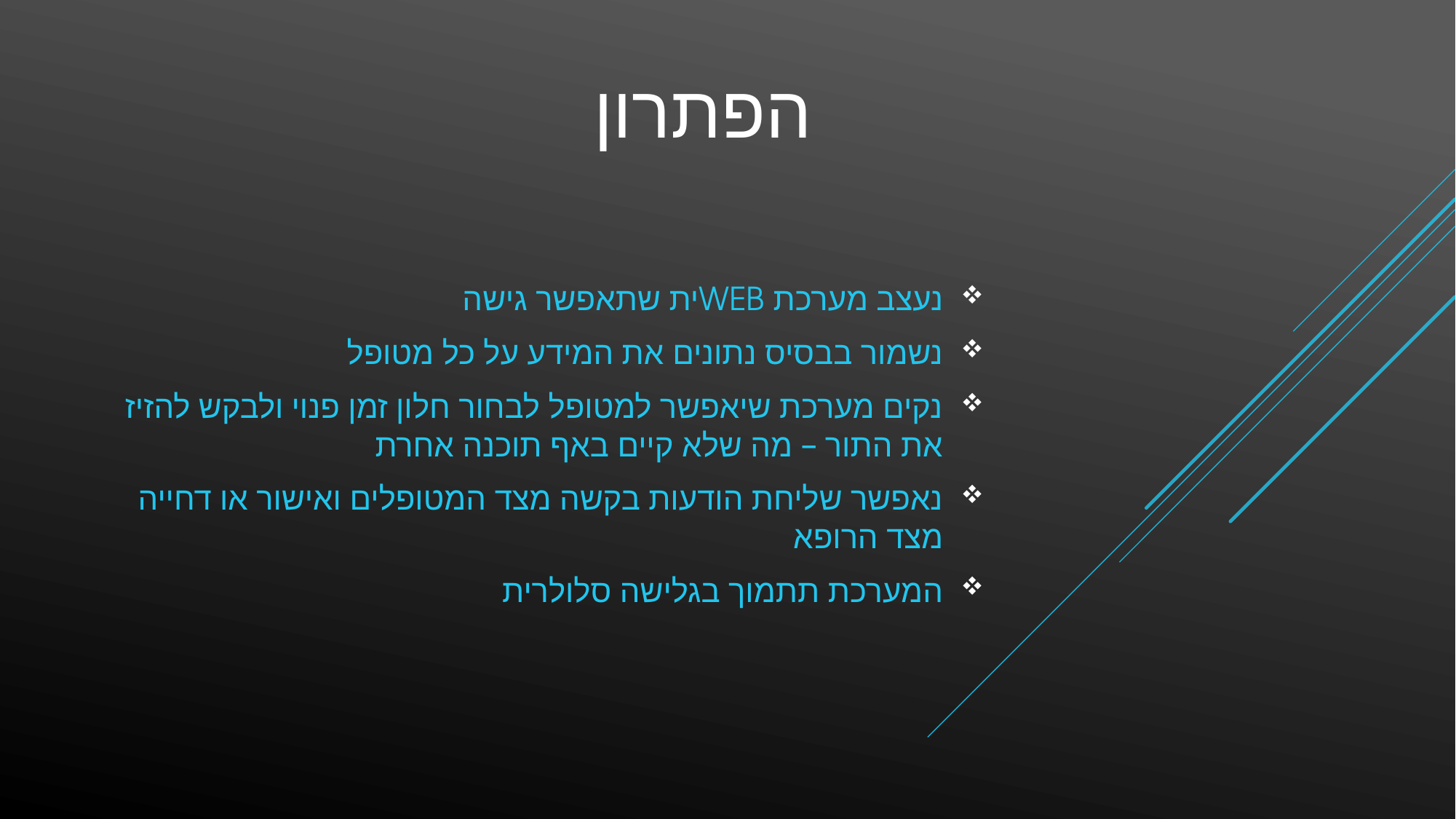

# הפתרון
נעצב מערכת WEBית שתאפשר גישה
נשמור בבסיס נתונים את המידע על כל מטופל
נקים מערכת שיאפשר למטופל לבחור חלון זמן פנוי ולבקש להזיז את התור – מה שלא קיים באף תוכנה אחרת
נאפשר שליחת הודעות בקשה מצד המטופלים ואישור או דחייה מצד הרופא
המערכת תתמוך בגלישה סלולרית